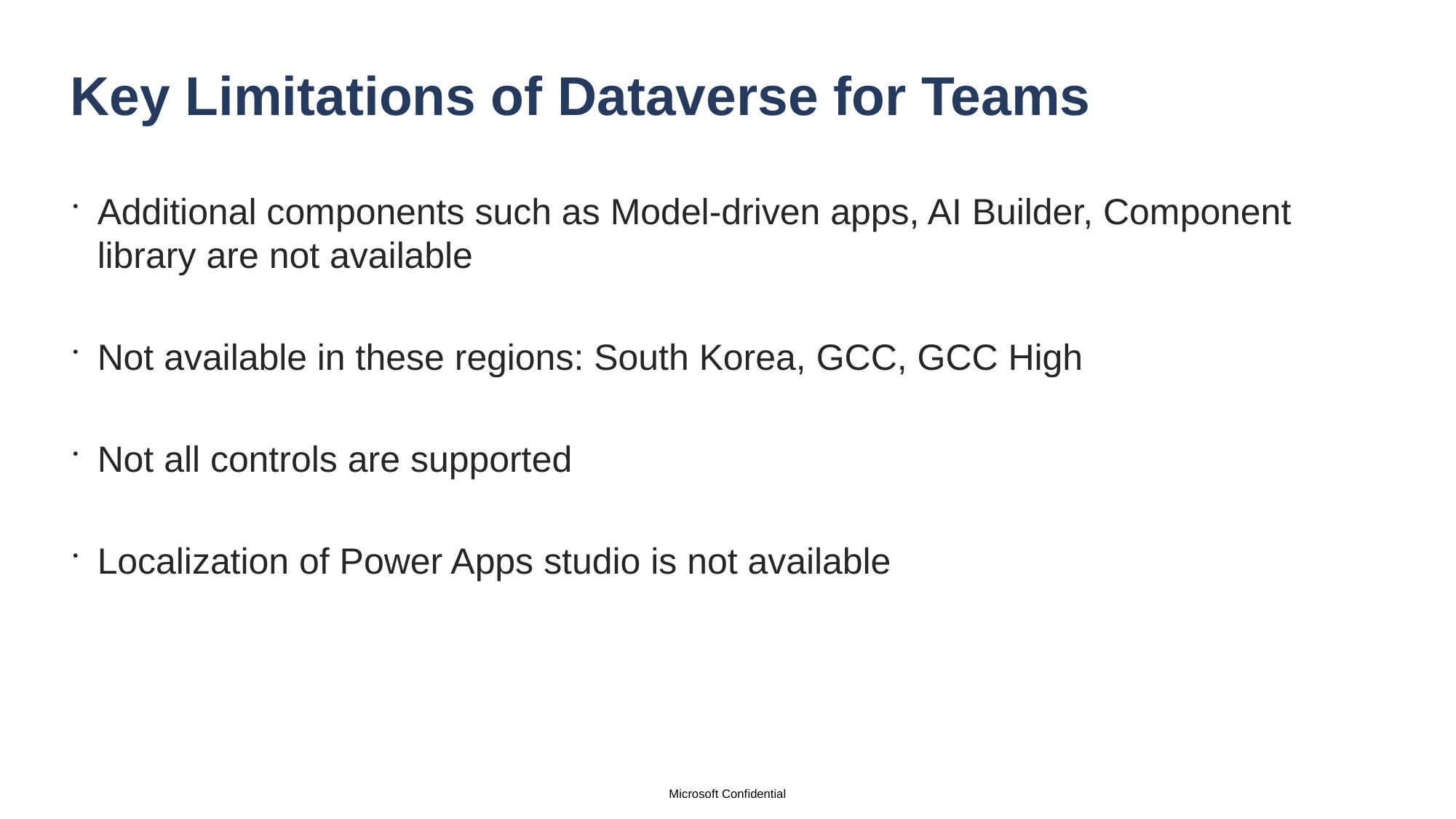

# Key Limitations of Dataverse for Teams
Additional components such as Model-driven apps, AI Builder, Component library are not available

Not available in these regions: South Korea, GCC, GCC High

Not all controls are supported

Localization of Power Apps studio is not available

Microsoft Confidential